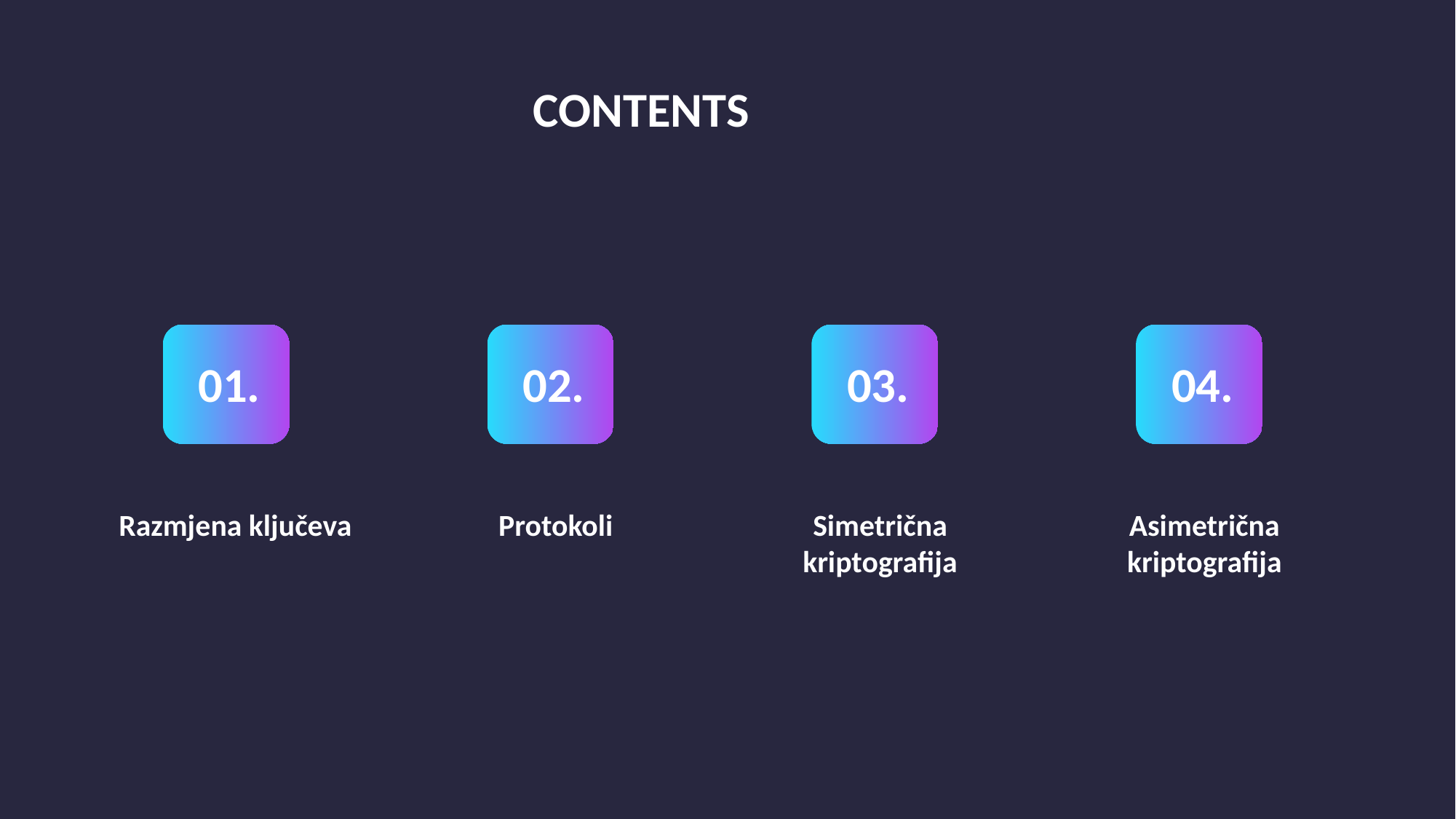

CONTENTS

01.
Razmjena ključeva

02.
Protokoli

03.
Simetrična kriptografija

04.
Asimetrična kriptografija